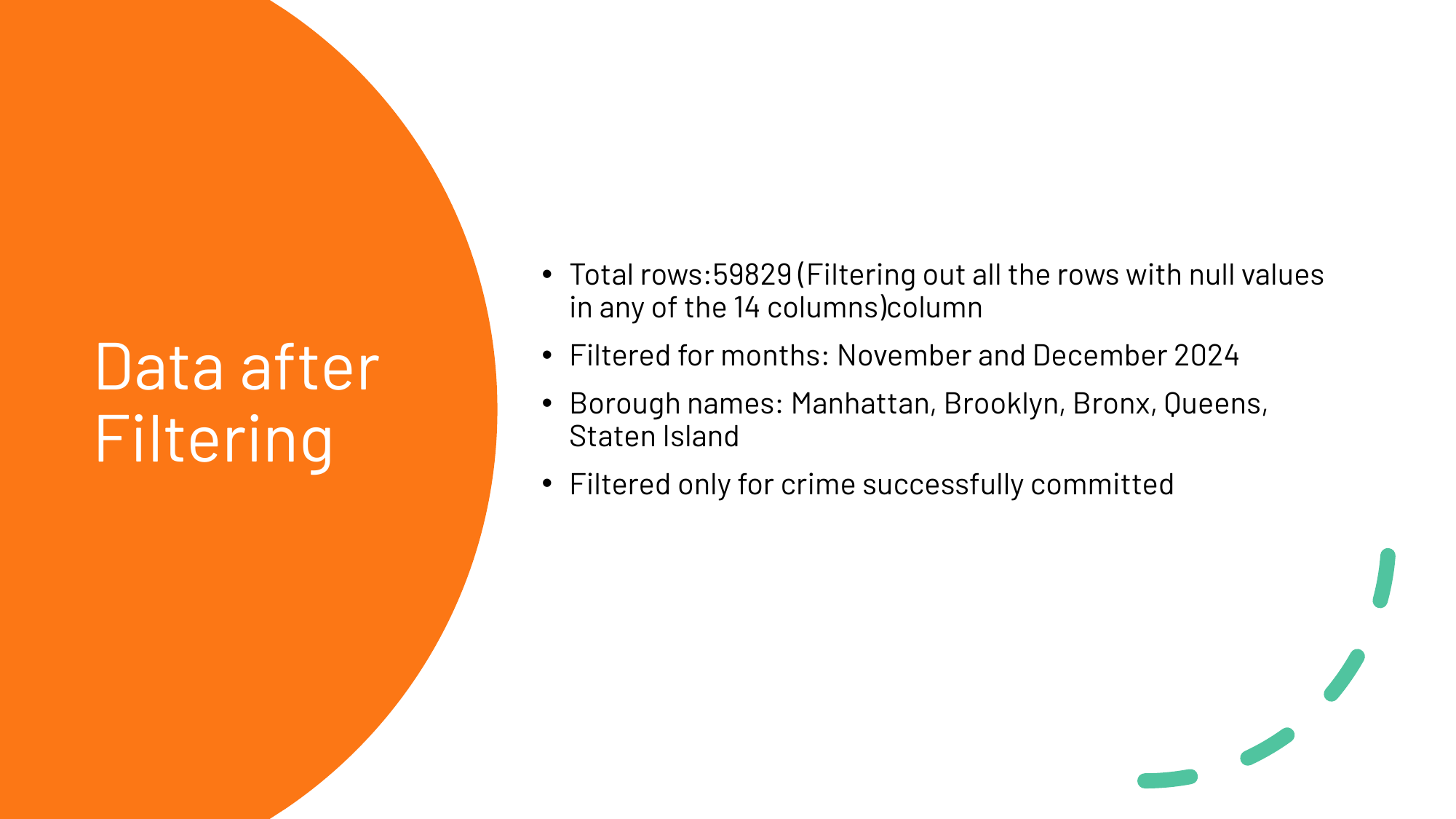

Total rows:59829 (Filtering out all the rows with null values in any of the 14 columns)column
Filtered for months: November and December 2024
Borough names: Manhattan, Brooklyn, Bronx, Queens, Staten Island
Filtered only for crime successfully committed

# Data after Filtering